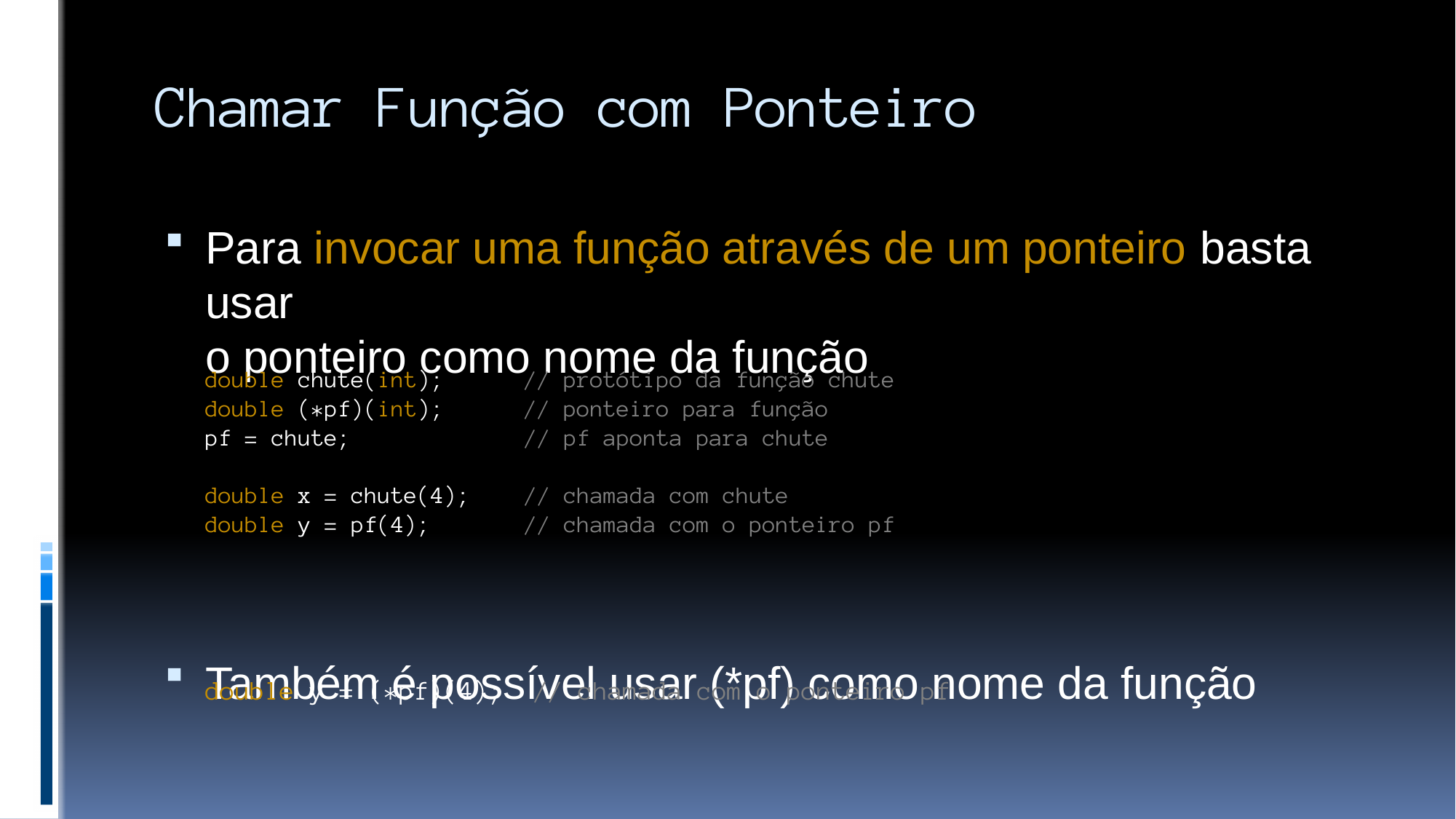

# Chamar Função com Ponteiro
Para invocar uma função através de um ponteiro basta usar
o ponteiro como nome da função

Também é possível usar (*pf) como nome da função
double chute(int);      // protótipo da função chute
double (*pf)(int);      // ponteiro para função
pf = chute;             // pf aponta para chute

double x = chute(4);    // chamada com chute
double y = pf(4);       // chamada com o ponteiro pf
double y = (*pf)(4);  // chamada com o ponteiro pf